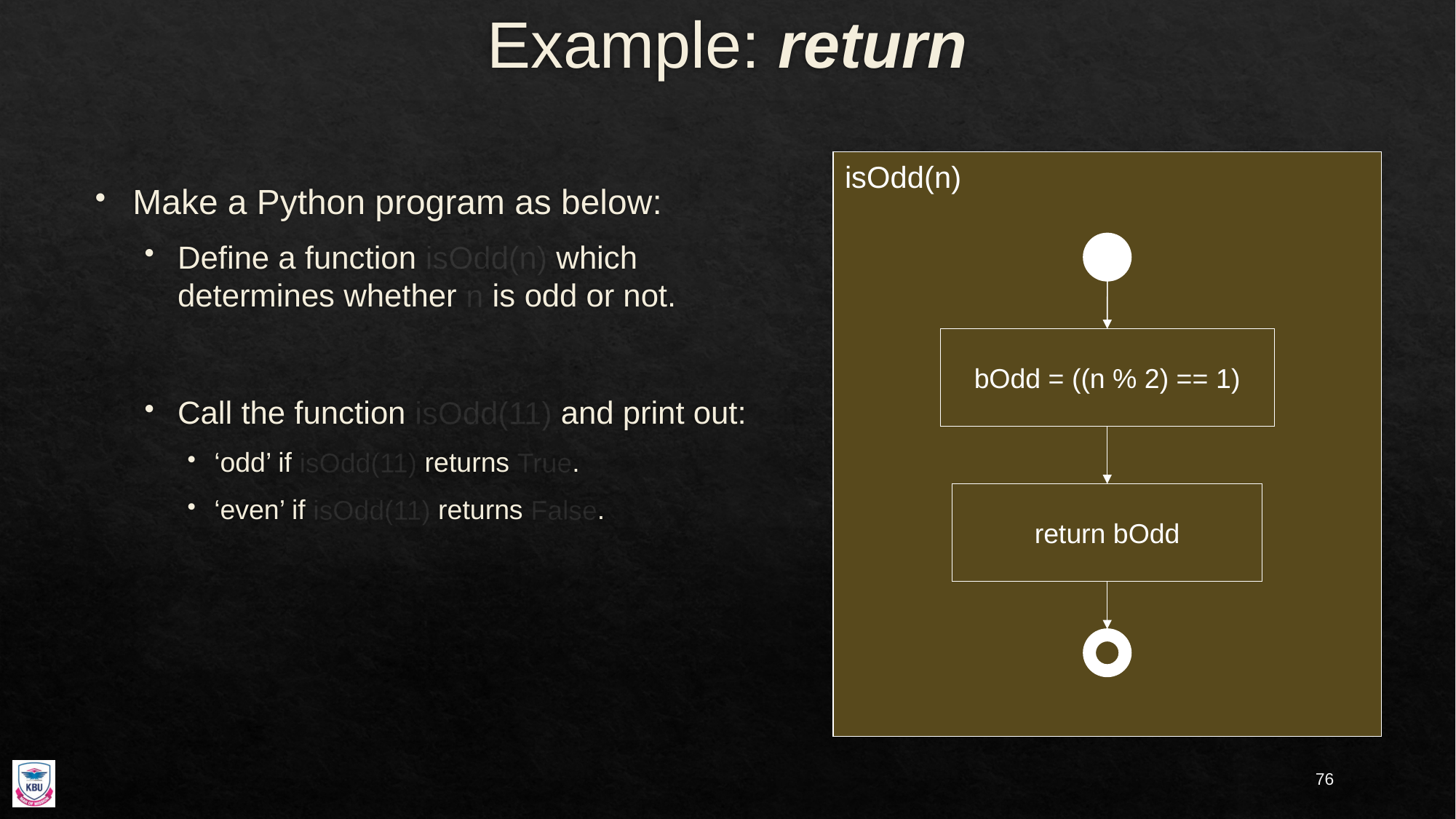

# Example: return
isOdd(n)

bOdd = ((n % 2) == 1)
return bOdd

Make a Python program as below:
Define a function isOdd(n) which determines whether n is odd or not.

Call the function isOdd(11) and print out:
‘odd’ if isOdd(11) returns True.
‘even’ if isOdd(11) returns False.
76